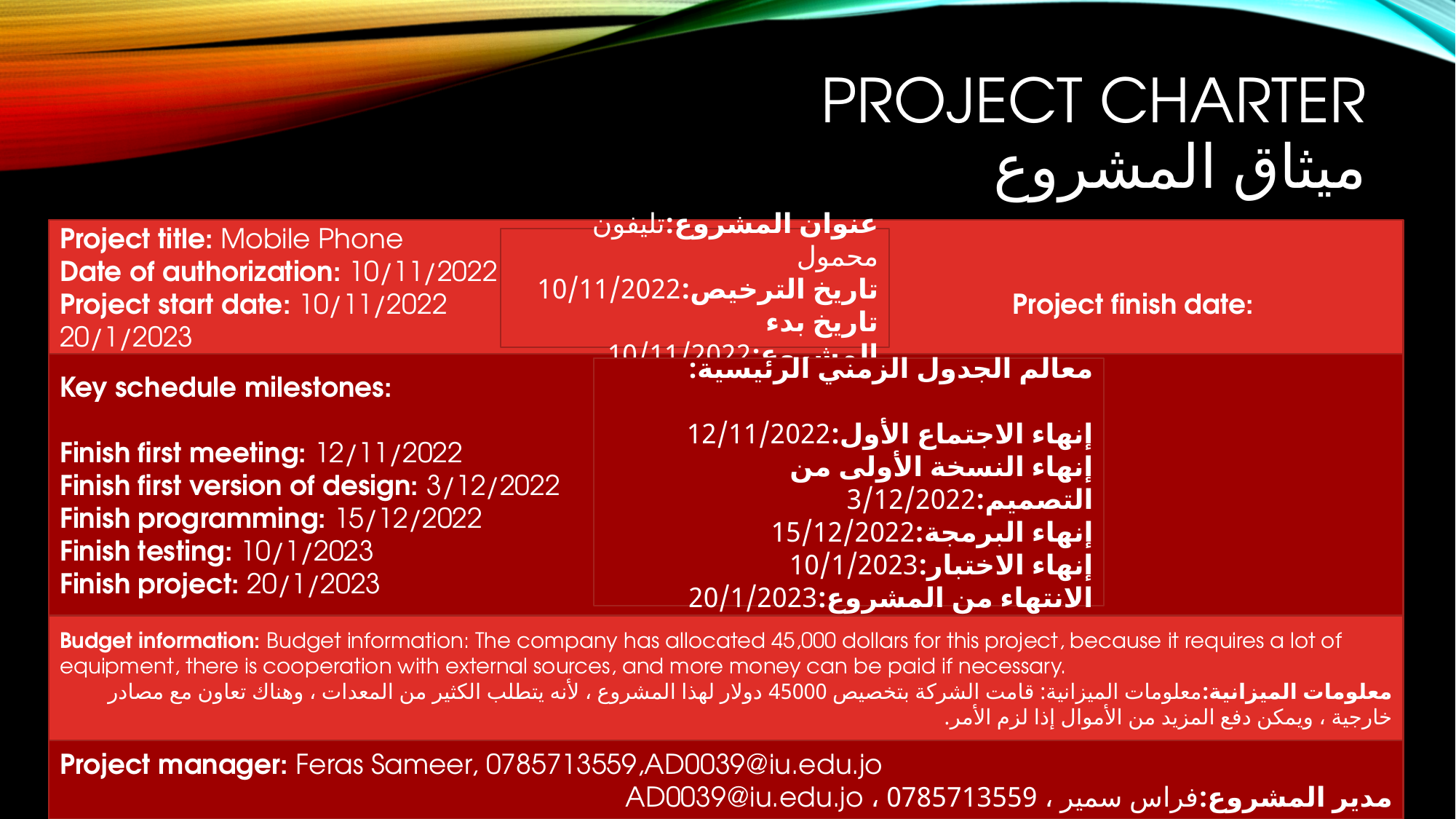

# Project Charter ميثاق المشروع
Project title: Mobile Phone
Date of authorization: 10/11/2022
Project start date: 10/11/2022                                                                          Project finish date: 20/1/2023
Key schedule milestones:

Finish first meeting: 12/11/2022
Finish first version of design: 3/12/2022
Finish programming: 15/12/2022
Finish testing: 10/1/2023
Finish project: 20/1/2023
Budget information: Budget information: The company has allocated 45,000 dollars for this project, because it requires a lot of equipment, there is cooperation with external sources, and more money can be paid if necessary.
معلومات الميزانية:معلومات الميزانية: قامت الشركة بتخصيص 45000 دولار لهذا المشروع ، لأنه يتطلب الكثير من المعدات ، وهناك تعاون مع مصادر خارجية ، ويمكن دفع المزيد من الأموال إذا لزم الأمر.
Project manager: Feras Sameer, 0785713559,AD0039@iu.edu.jo
مدير المشروع:فراس سمير ، 0785713559 ، AD0039@iu.edu.jo
عنوان المشروع:تليفون محمول
تاريخ الترخيص:10/11/2022
تاريخ بدء المشروع:10/11/2022
معالم الجدول الزمني الرئيسية:

إنهاء الاجتماع الأول:12/11/2022
إنهاء النسخة الأولى من التصميم:3/12/2022
إنهاء البرمجة:15/12/2022
إنهاء الاختبار:10/1/2023
الانتهاء من المشروع:20/1/2023